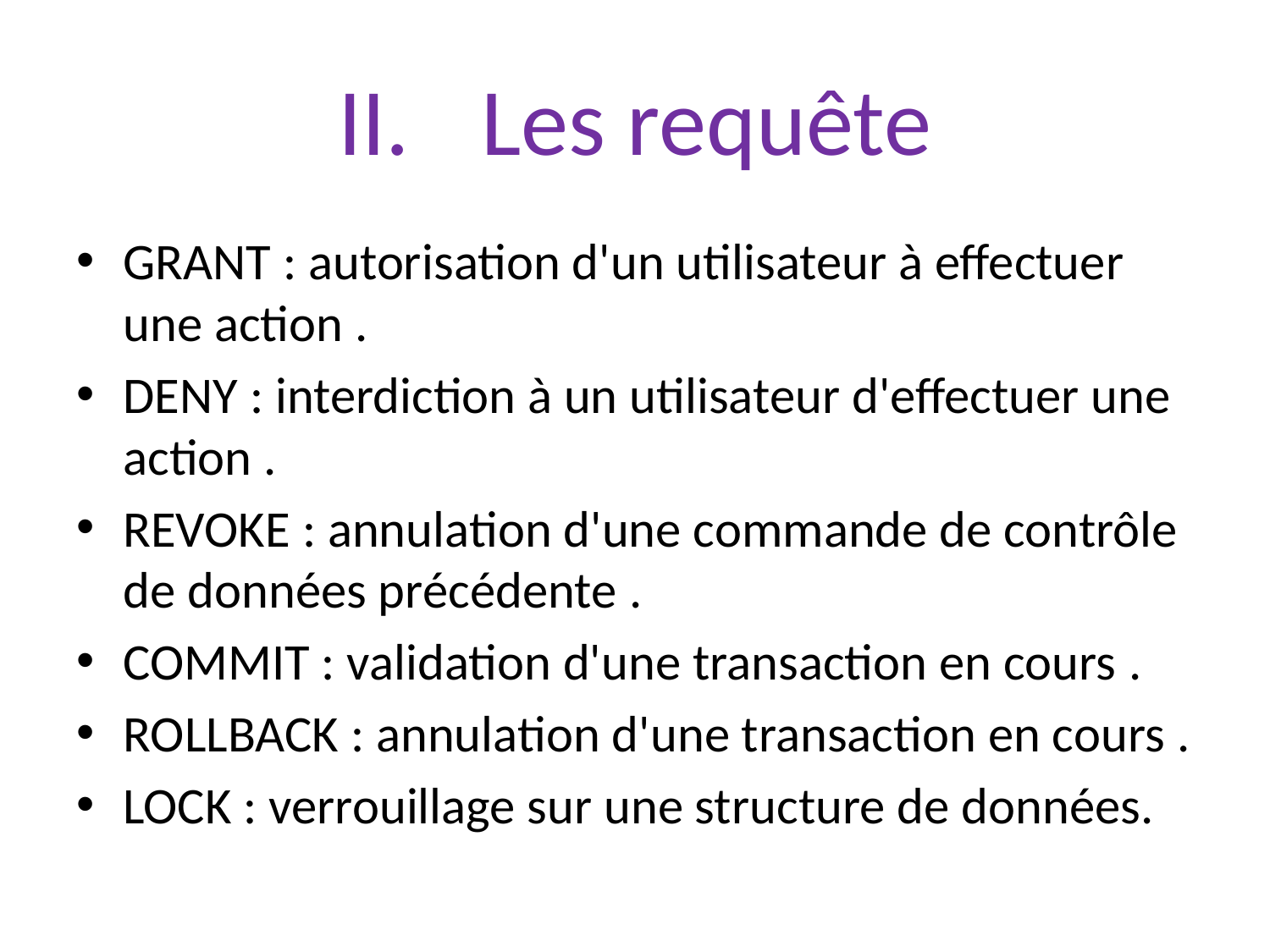

# Les requête
GRANT : autorisation d'un utilisateur à effectuer une action .
DENY : interdiction à un utilisateur d'effectuer une action .
REVOKE : annulation d'une commande de contrôle de données précédente .
COMMIT : validation d'une transaction en cours .
ROLLBACK : annulation d'une transaction en cours .
LOCK : verrouillage sur une structure de données.